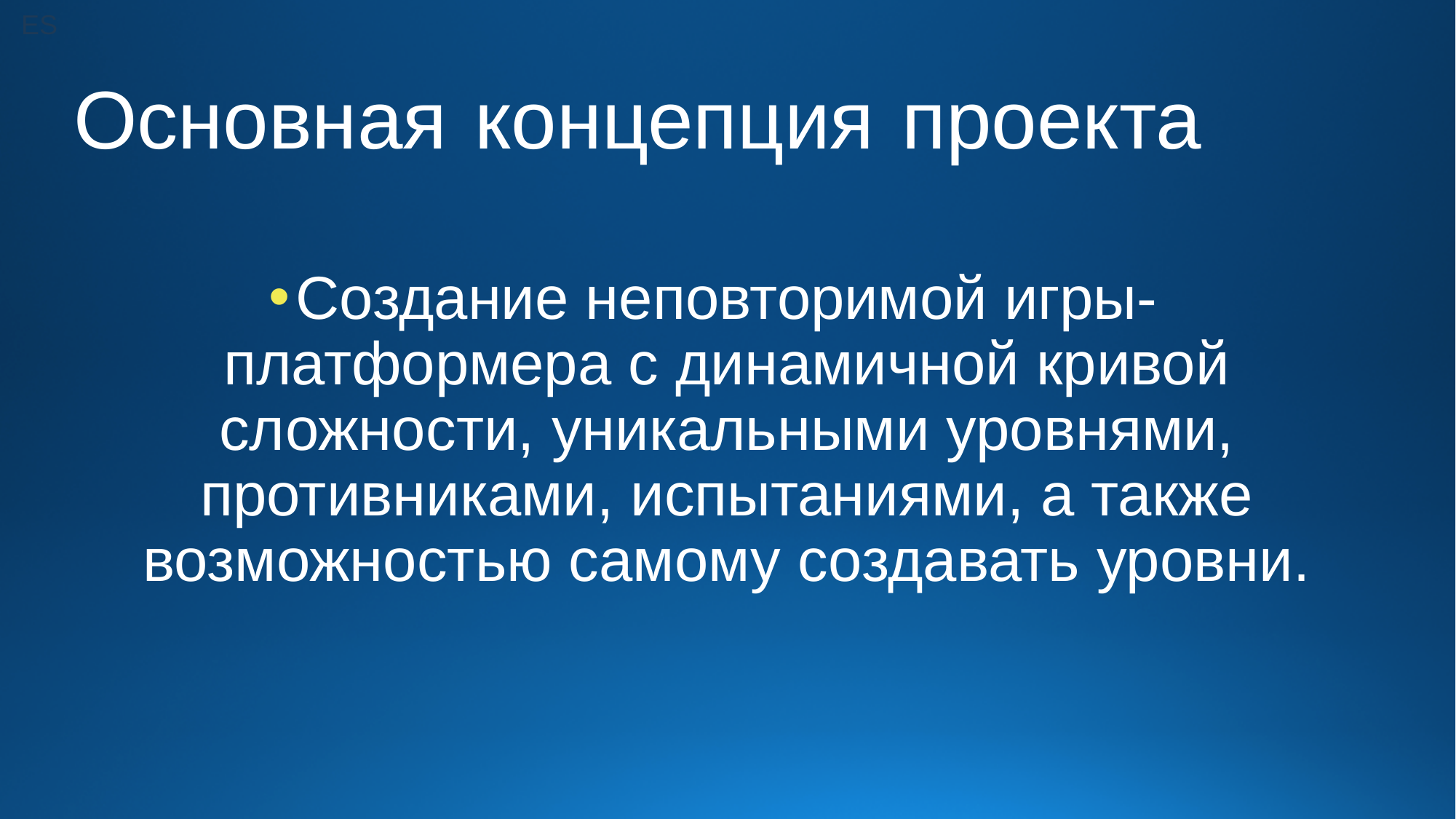

ES
# Основная концепция проекта
Создание неповторимой игры-платформера с динамичной кривой сложности, уникальными уровнями, противниками, испытаниями, а также возможностью самому создавать уровни.